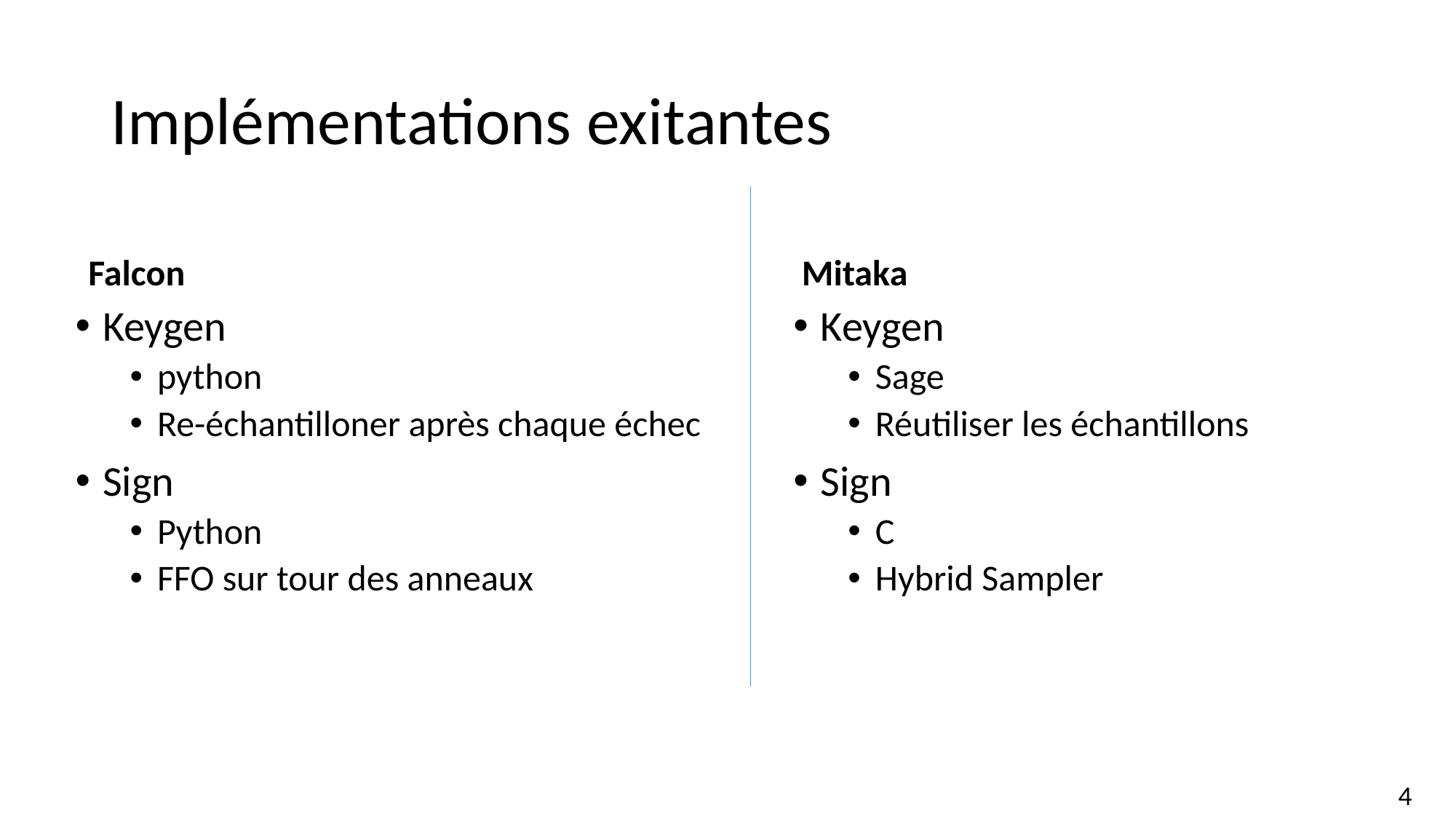

# Implémentations exitantes
Falcon
Mitaka
Keygen
python
Re-échantilloner après chaque échec
Sign
Python
FFO sur tour des anneaux
Keygen
Sage
Réutiliser les échantillons
Sign
C
Hybrid Sampler
4